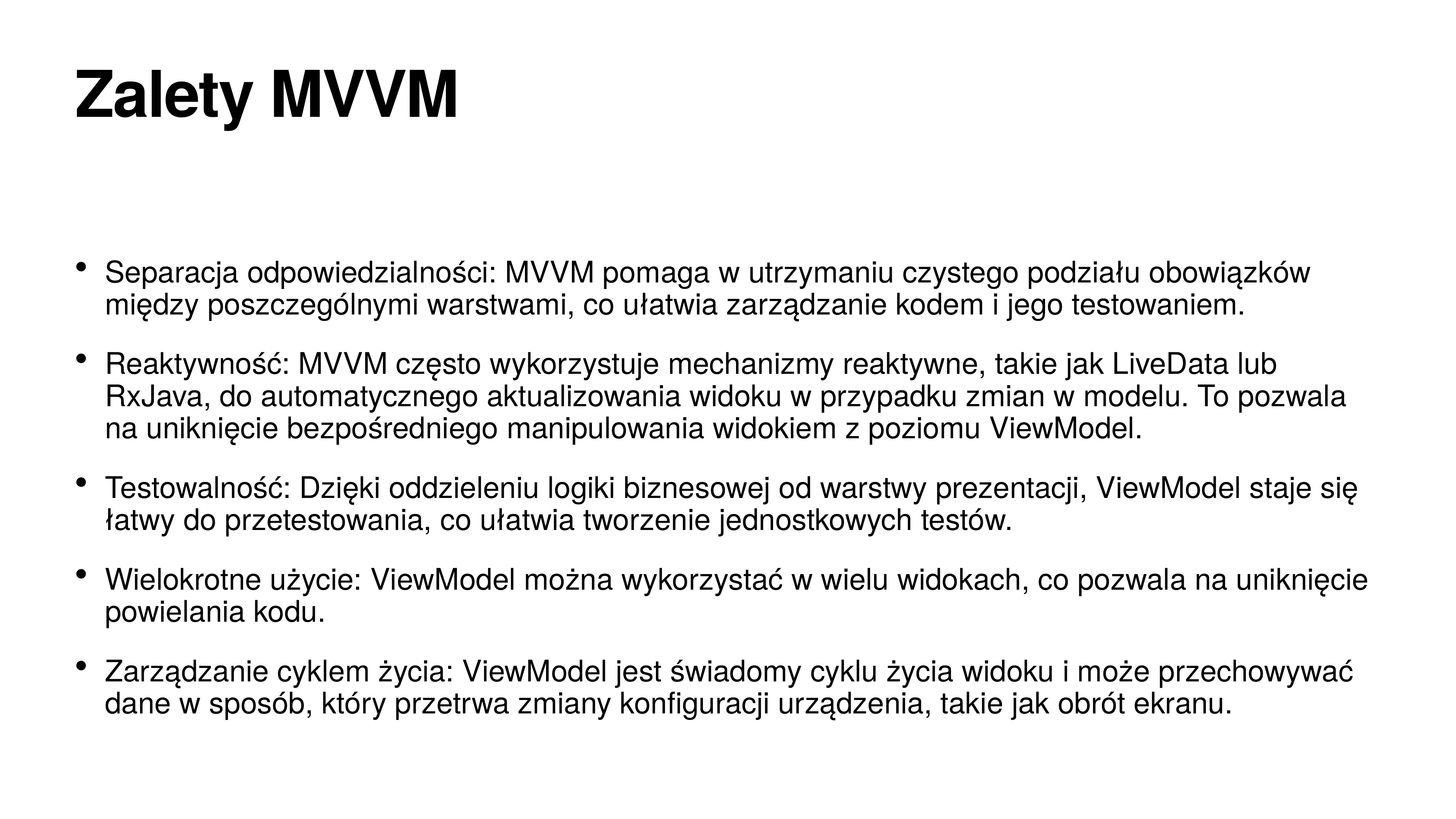

# Zalety MVVM

Separacja odpowiedzialności: MVVM pomaga w utrzymaniu czystego podziału obowiązków między poszczególnymi warstwami, co ułatwia zarządzanie kodem i jego testowaniem.
Reaktywność: MVVM często wykorzystuje mechanizmy reaktywne, takie jak LiveData lub RxJava, do automatycznego aktualizowania widoku w przypadku zmian w modelu. To pozwala na uniknięcie bezpośredniego manipulowania widokiem z poziomu ViewModel.
Testowalność: Dzięki oddzieleniu logiki biznesowej od warstwy prezentacji, ViewModel staje się łatwy do przetestowania, co ułatwia tworzenie jednostkowych testów.
Wielokrotne użycie: ViewModel można wykorzystać w wielu widokach, co pozwala na uniknięcie powielania kodu.
Zarządzanie cyklem życia: ViewModel jest świadomy cyklu życia widoku i może przechowywać dane w sposób, który przetrwa zmiany konfiguracji urządzenia, takie jak obrót ekranu.